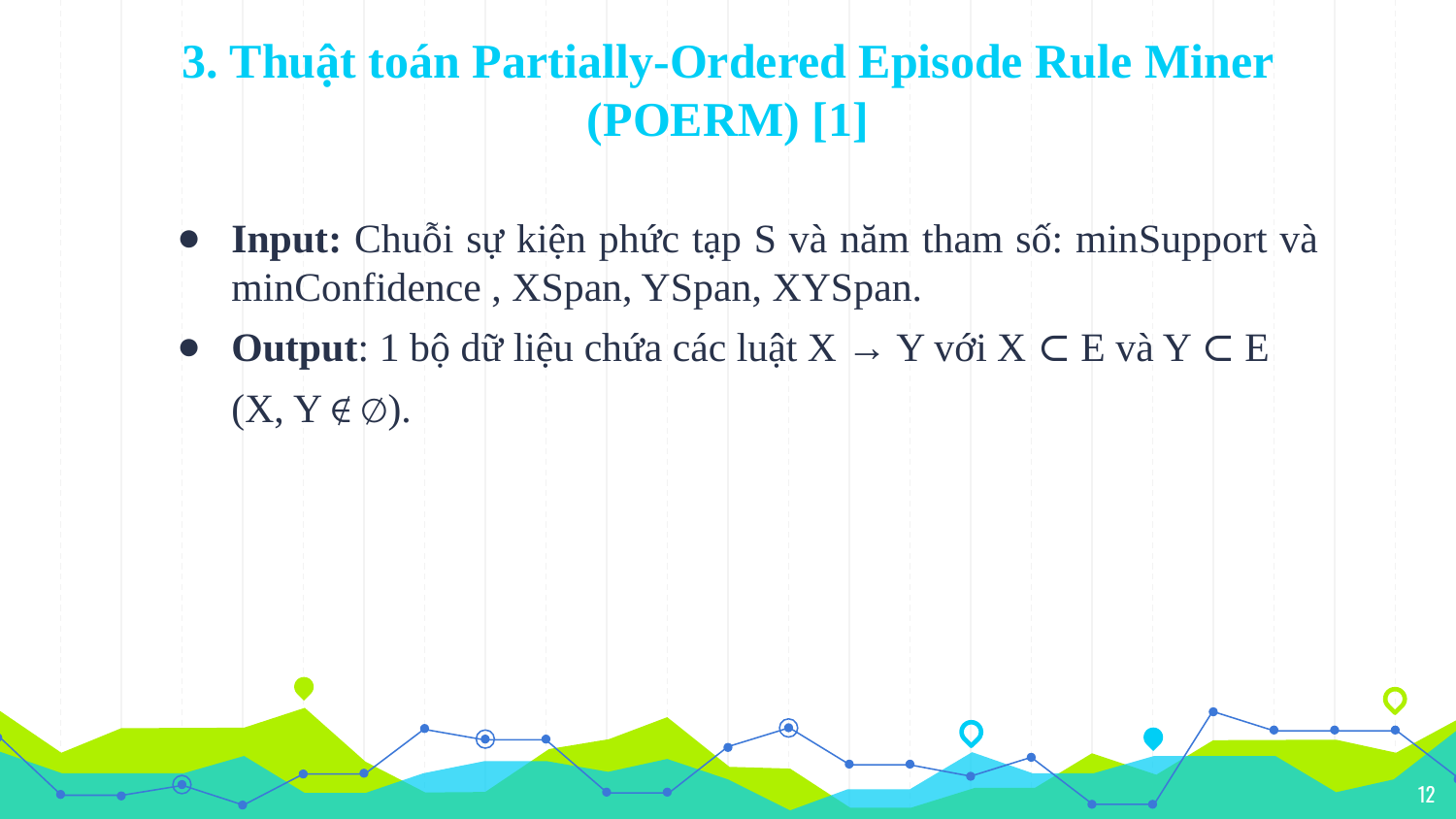

# 3. Thuật toán Partially-Ordered Episode Rule Miner (POERM) [1]

Input: Chuỗi sự kiện phức tạp S và năm tham số: minSupport và minConfidence , XSpan, YSpan, XYSpan.
Output: 1 bộ dữ liệu chứa các luật X → Y với X ⊂ E và Y ⊂ E
(X, Y ∉ ∅).
12